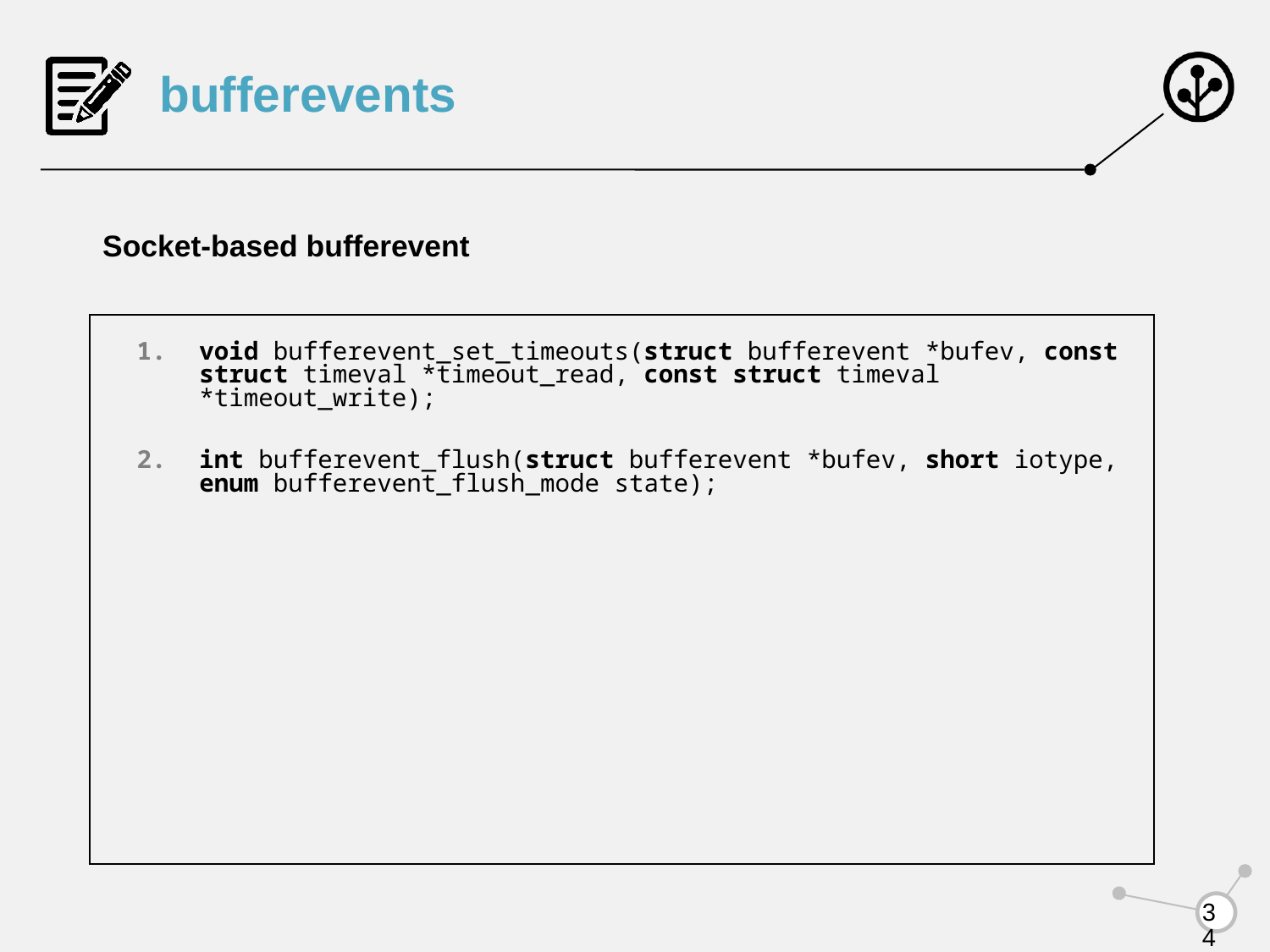

# bufferevents
Socket-based bufferevent
void bufferevent_set_timeouts(struct bufferevent *bufev, const struct timeval *timeout_read, const struct timeval *timeout_write);

int bufferevent_flush(struct bufferevent *bufev, short iotype, enum bufferevent_flush_mode state);
34